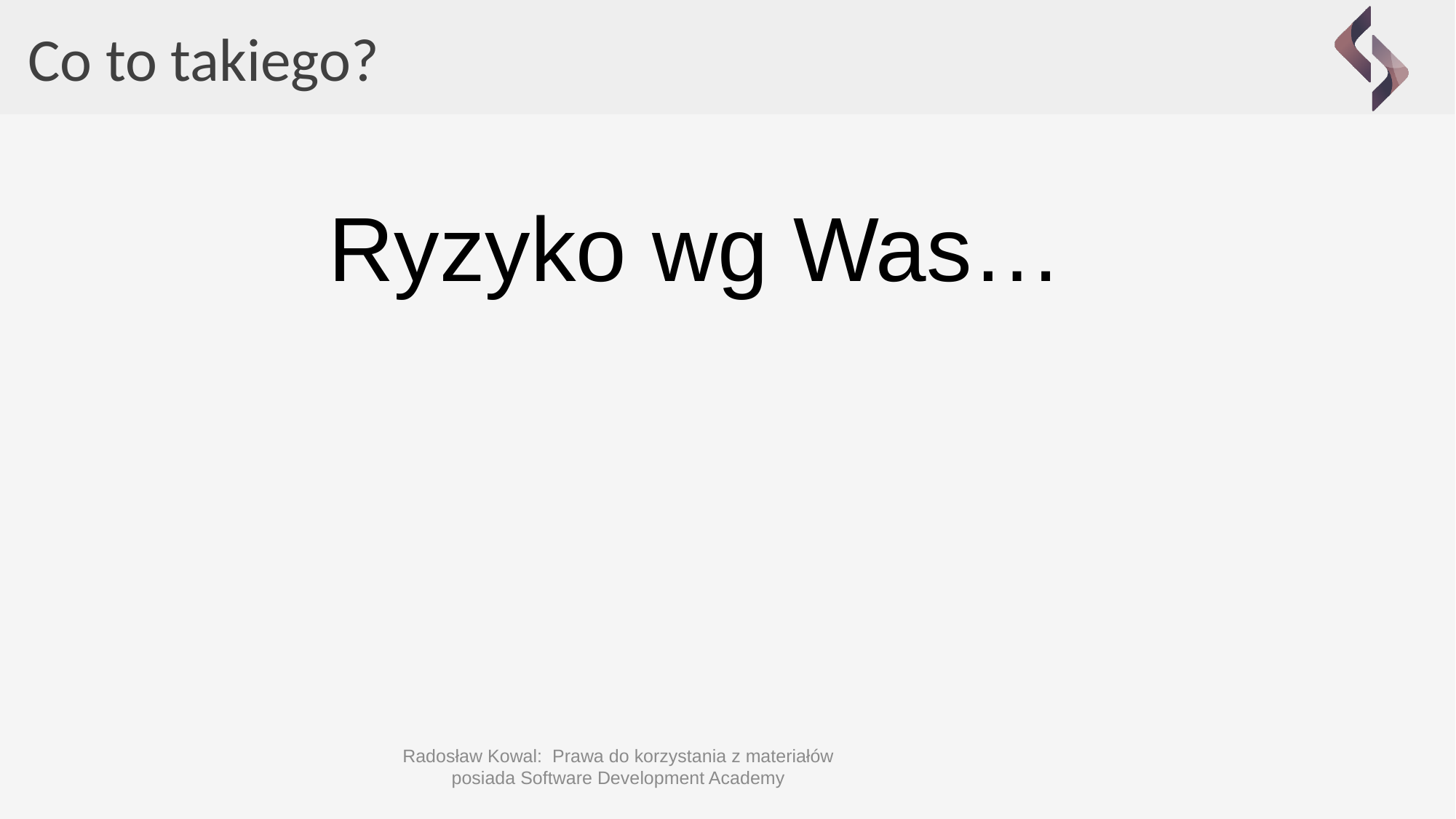

Co to takiego?
Ryzyko wg Was…

Radosław Kowal:  Prawa do korzystania z materiałów posiada Software Development Academy